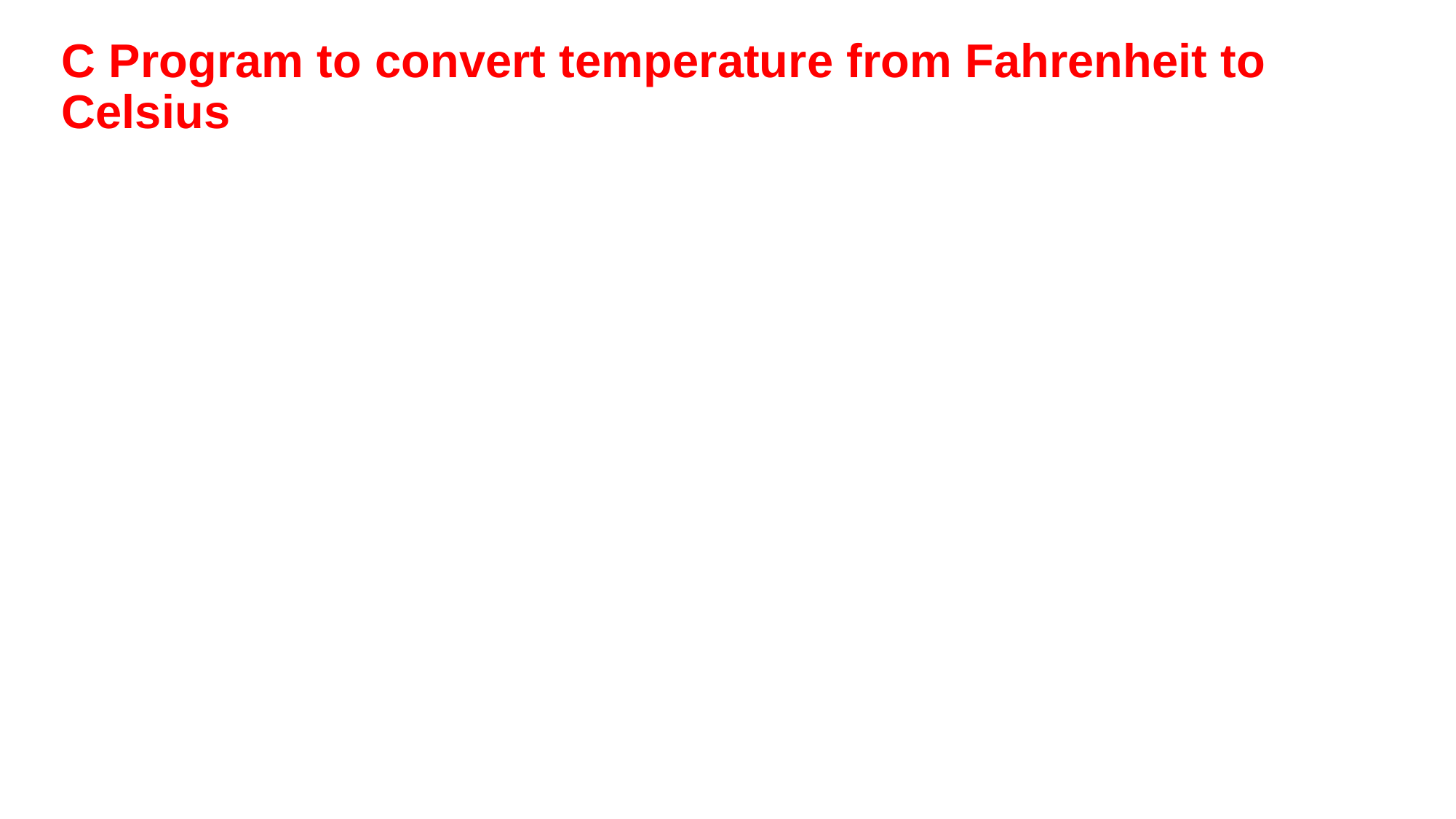

# C Program to convert temperature from Fahrenheit to Celsius